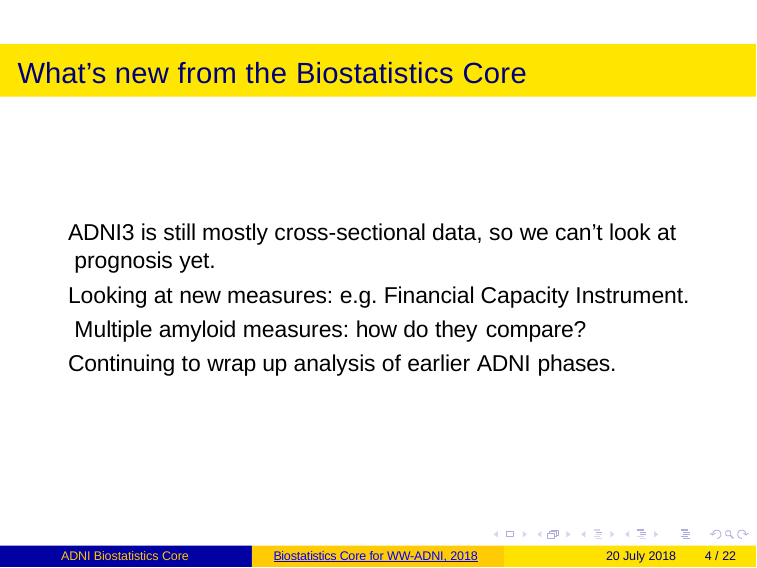

# What’s new from the Biostatistics Core
ADNI3 is still mostly cross-sectional data, so we can’t look at  prognosis yet.
Looking at new measures: e.g. Financial Capacity Instrument.  Multiple amyloid measures: how do they compare?
Continuing to wrap up analysis of earlier ADNI phases.

ADNI Biostatistics Core
Biostatistics Core for WW-ADNI, 2018
20 July 2018
4 / 22